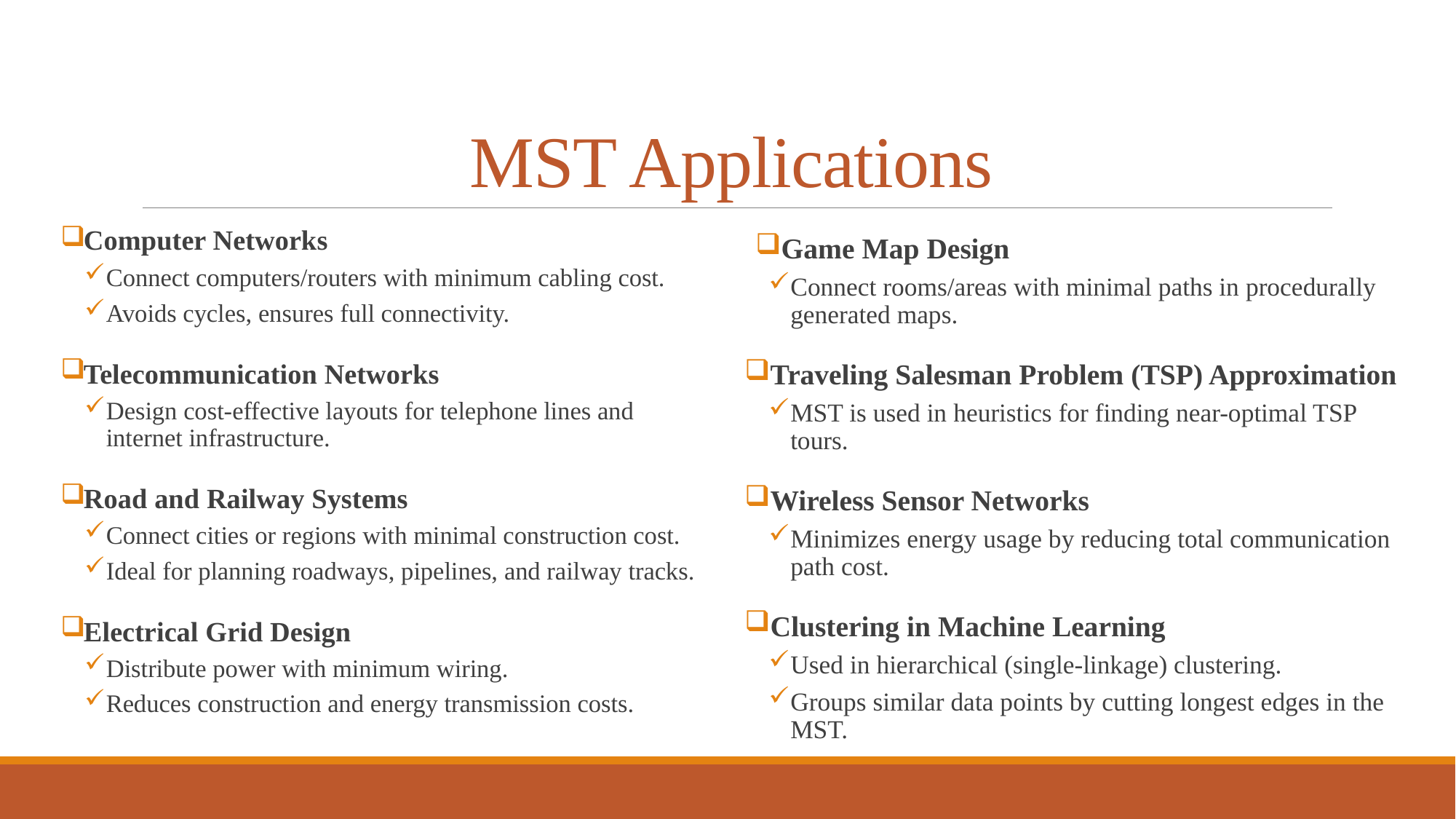

# MST Applications
Game Map Design
Connect rooms/areas with minimal paths in procedurally generated maps.
Traveling Salesman Problem (TSP) Approximation
MST is used in heuristics for finding near-optimal TSP tours.
Wireless Sensor Networks
Minimizes energy usage by reducing total communication path cost.
Clustering in Machine Learning
Used in hierarchical (single-linkage) clustering.
Groups similar data points by cutting longest edges in the MST.
Computer Networks
Connect computers/routers with minimum cabling cost.
Avoids cycles, ensures full connectivity.
Telecommunication Networks
Design cost-effective layouts for telephone lines and internet infrastructure.
Road and Railway Systems
Connect cities or regions with minimal construction cost.
Ideal for planning roadways, pipelines, and railway tracks.
Electrical Grid Design
Distribute power with minimum wiring.
Reduces construction and energy transmission costs.